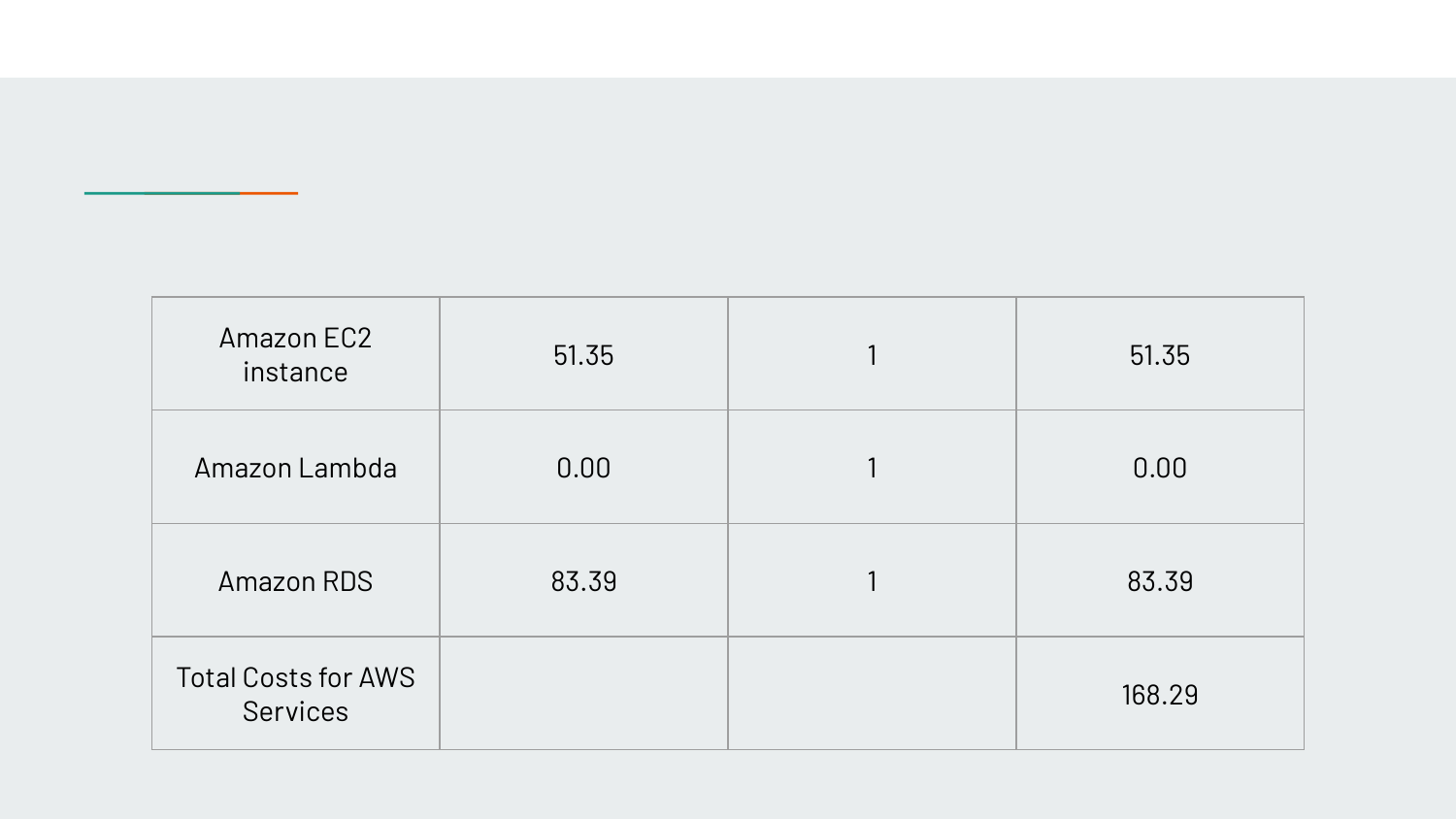

| Amazon EC2 instance | 51.35 | 1 | 51.35 |
| --- | --- | --- | --- |
| Amazon Lambda | 0.00 | 1 | 0.00 |
| Amazon RDS | 83.39 | 1 | 83.39 |
| Total Costs for AWS Services |  |  | 168.29 |